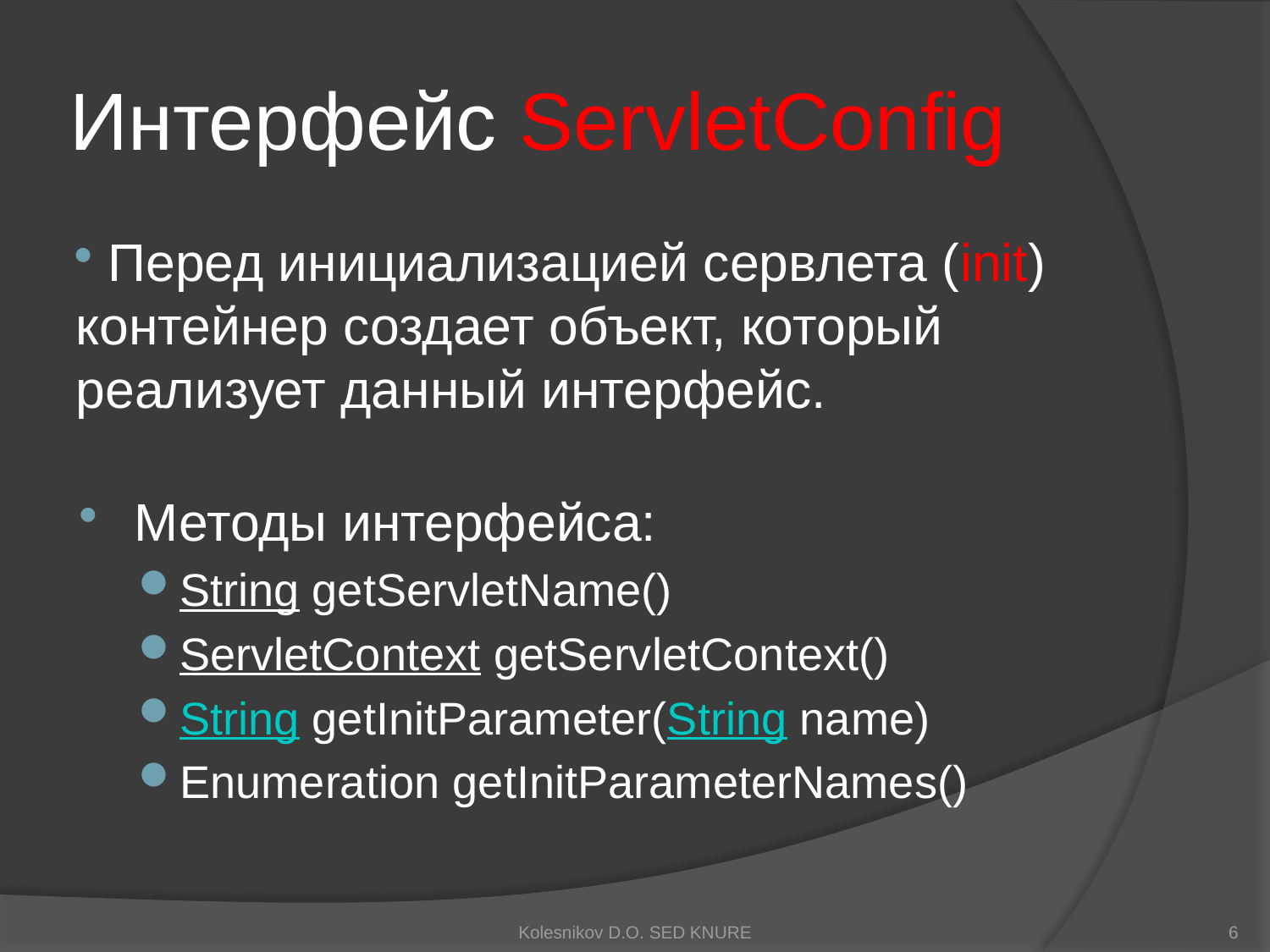

# Интерфейс ServletConfig
 Перед инициализацией сервлета (init) контейнер создает объект, который реализует данный интерфейс.

Методы интерфейса:
String getServletName()
ServletContext getServletContext()
String getInitParameter(String name)
Enumeration getInitParameterNames()
Kolesnikov D.O. SED KNURE
6